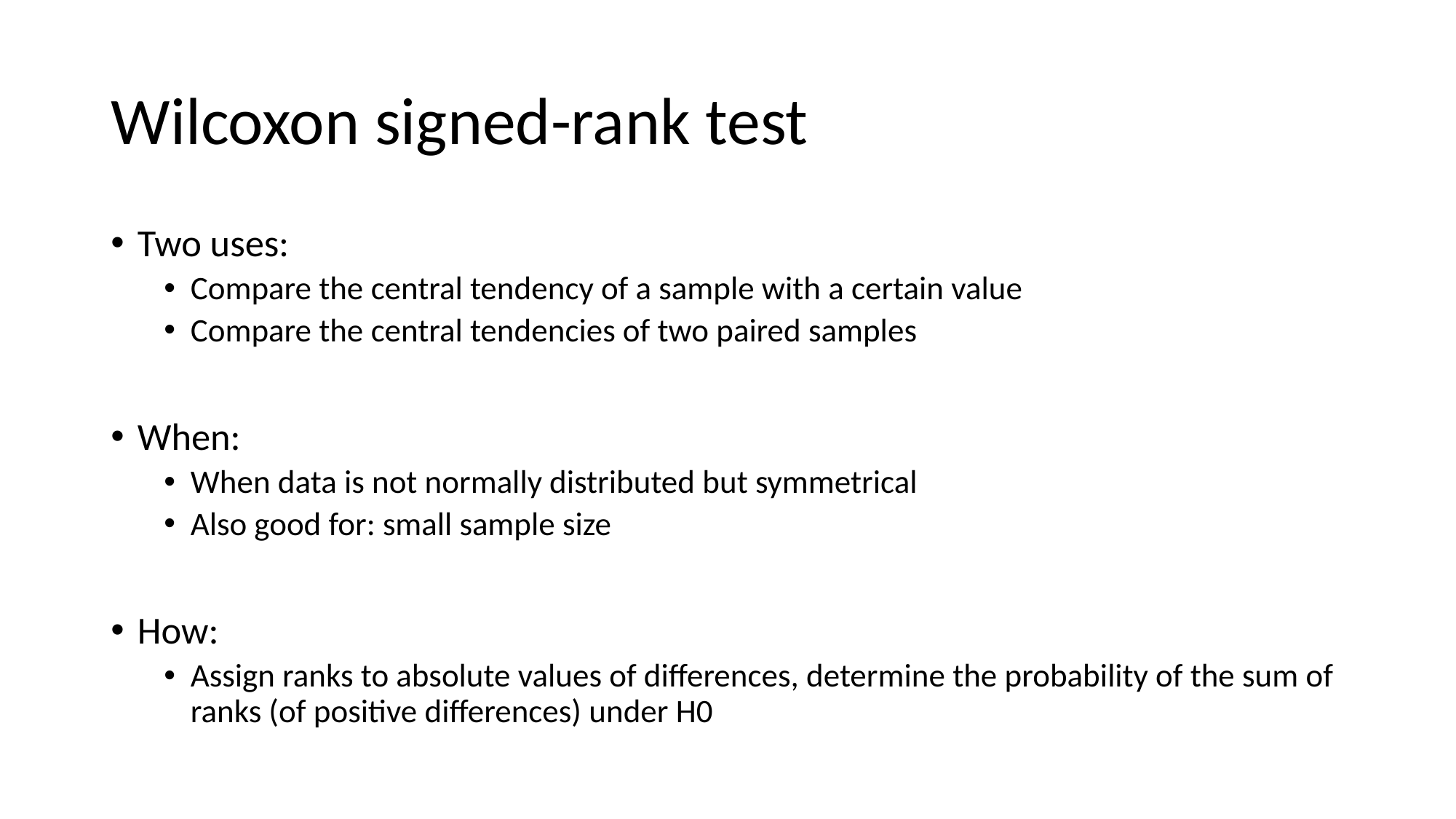

# Wilcoxon signed-rank test
Two uses:
Compare the central tendency of a sample with a certain value
Compare the central tendencies of two paired samples

When:
When data is not normally distributed but symmetrical
Also good for: small sample size

How:
Assign ranks to absolute values of differences, determine the probability of the sum of ranks (of positive differences) under H0